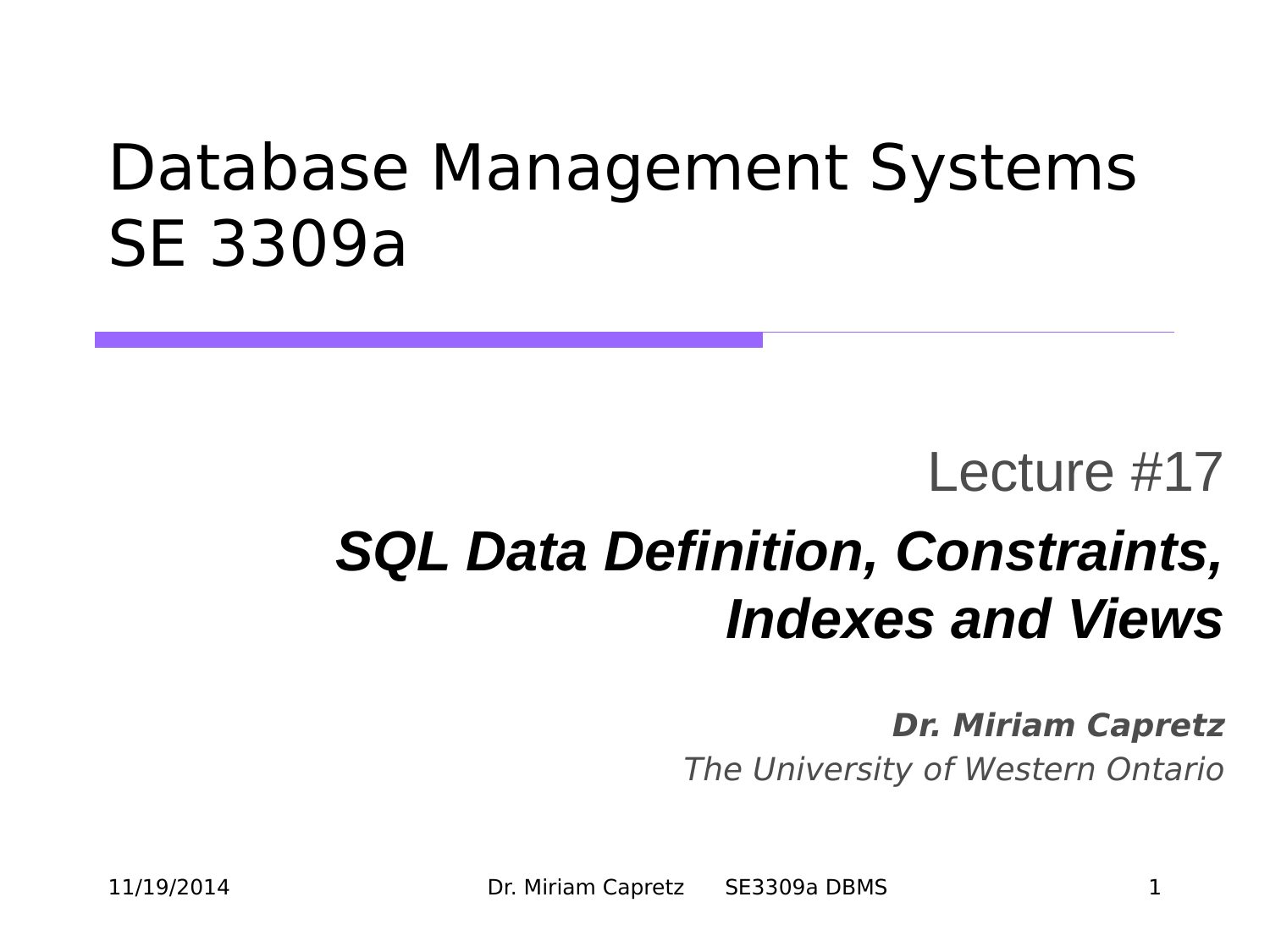

# Database Management Systems SE 3309a
Lecture #17
SQL Data Definition, Constraints, Indexes and Views
Dr. Miriam Capretz
The University of Western Ontario
11/19/2014
Dr. Miriam Capretz      SE3309a DBMS
1